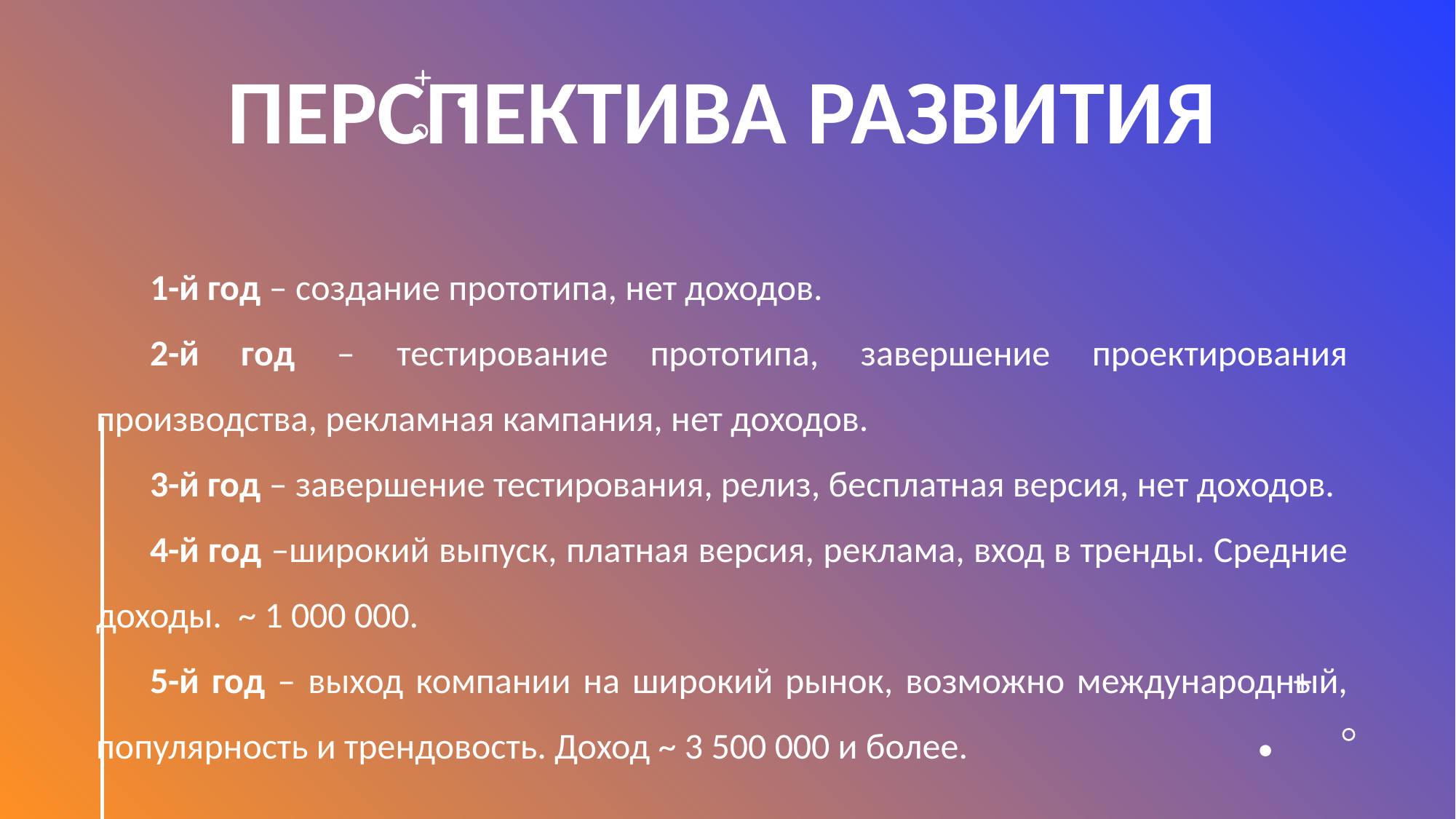

# Перспектива развития

1-й год – создание прототипа, нет доходов.
2-й год – тестирование прототипа, завершение проектирования производства, рекламная кампания, нет доходов.
3-й год – завершение тестирования, релиз, бесплатная версия, нет доходов.
4-й год –широкий выпуск, платная версия, реклама, вход в тренды. Средние доходы.  ~ 1 000 000.
5-й год – выход компании на широкий рынок, возможно международный, популярность и трендовость. Доход ~ 3 500 000 и более.